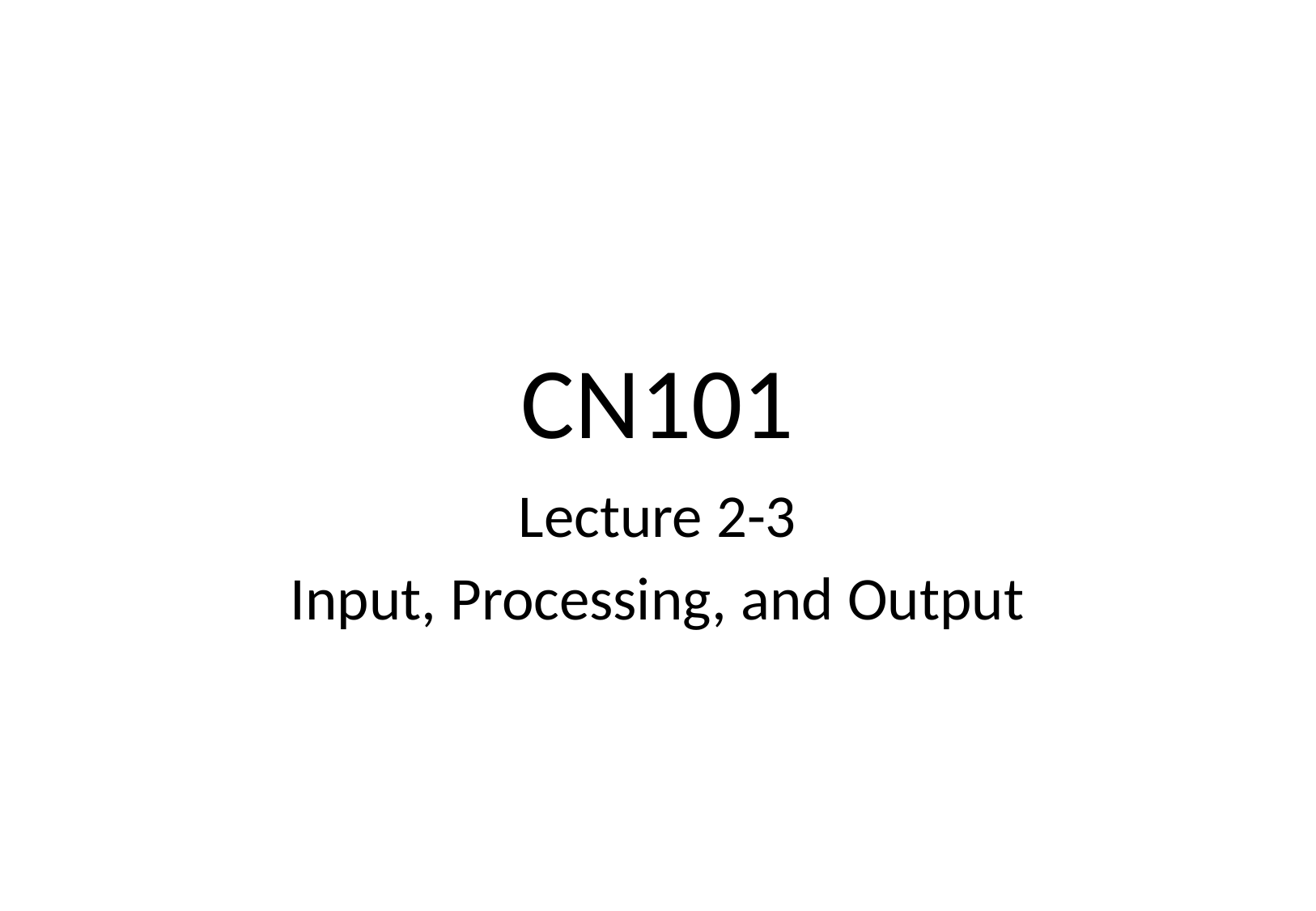

# CN101
Lecture 2-3
Input, Processing, and Output